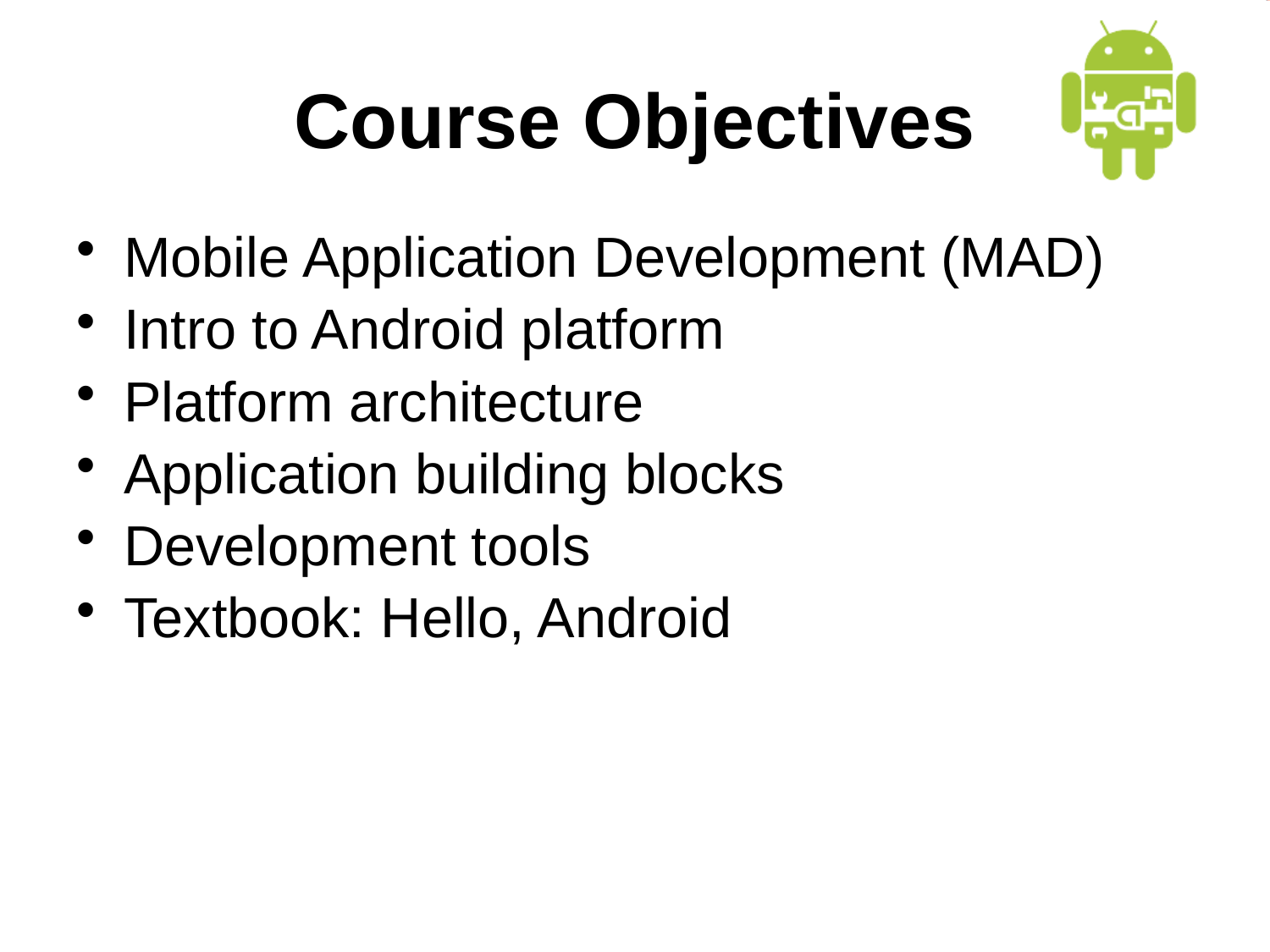

# Course Objectives
Mobile Application Development (MAD)
Intro to Android platform
Platform architecture
Application building blocks
Development tools
Textbook: Hello, Android